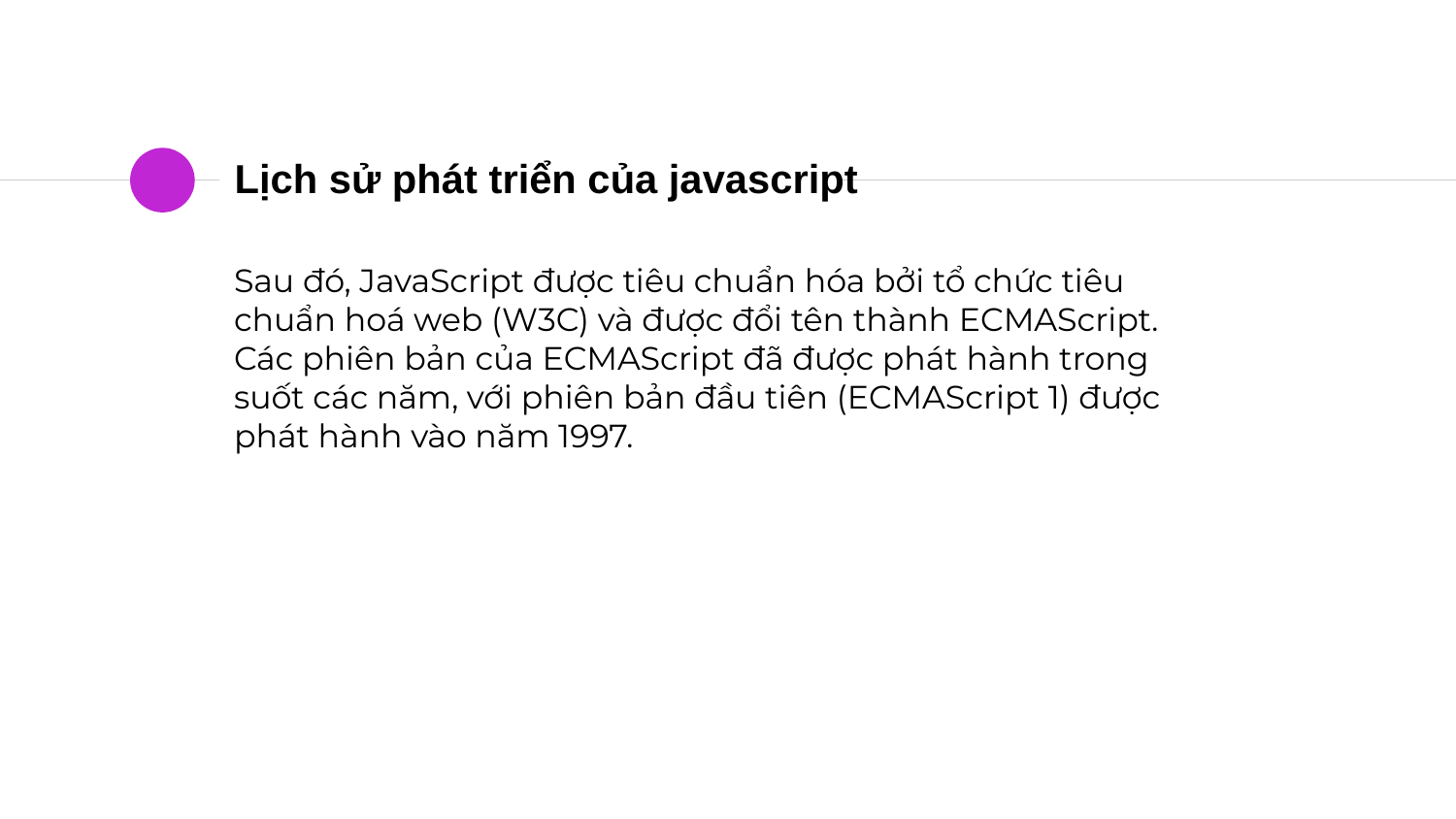

# Lịch sử phát triển của javascript
Sau đó, JavaScript được tiêu chuẩn hóa bởi tổ chức tiêu chuẩn hoá web (W3C) và được đổi tên thành ECMAScript. Các phiên bản của ECMAScript đã được phát hành trong suốt các năm, với phiên bản đầu tiên (ECMAScript 1) được phát hành vào năm 1997.